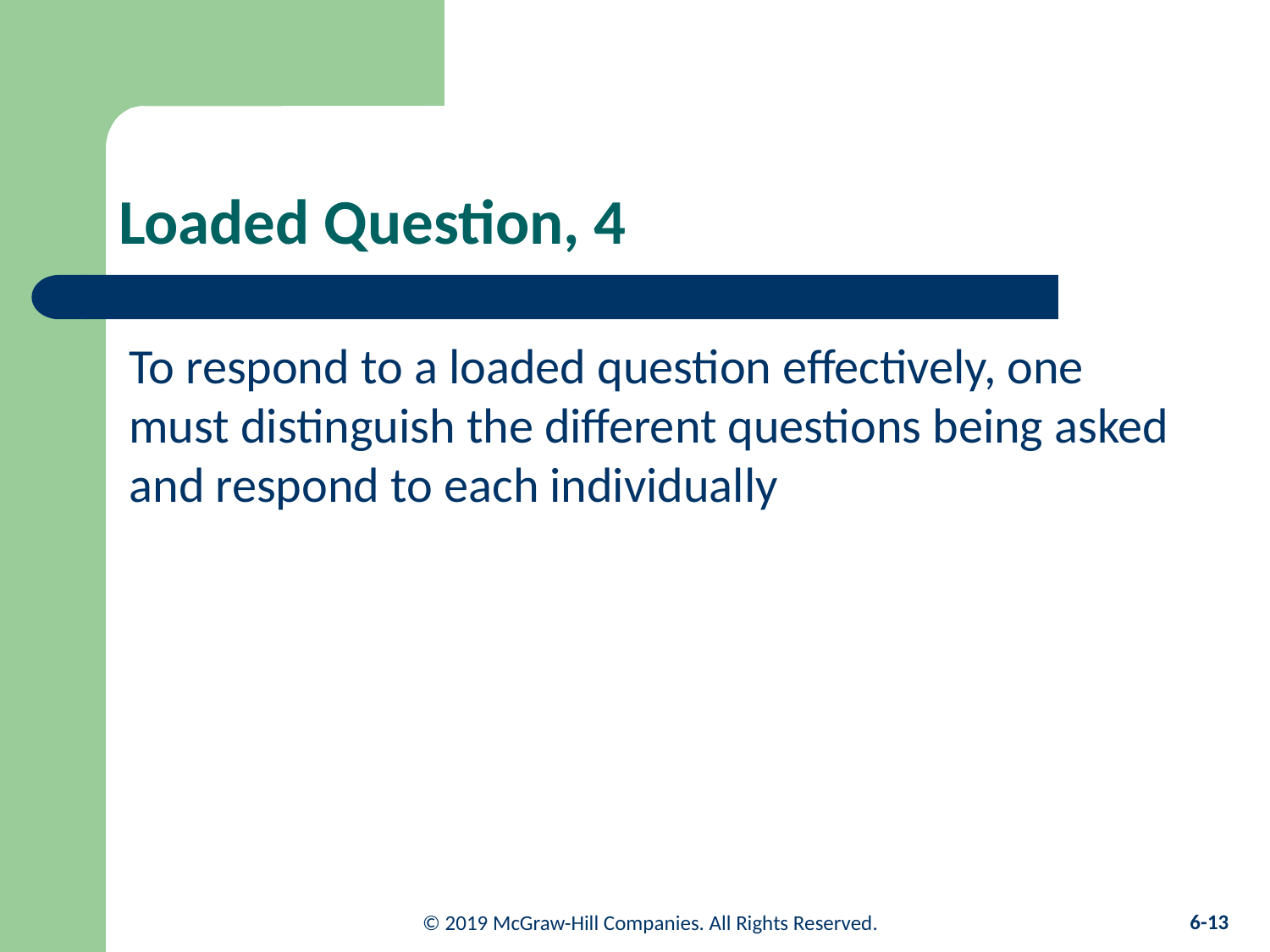

# Loaded Question, 4
To respond to a loaded question effectively, one must distinguish the different questions being asked and respond to each individually